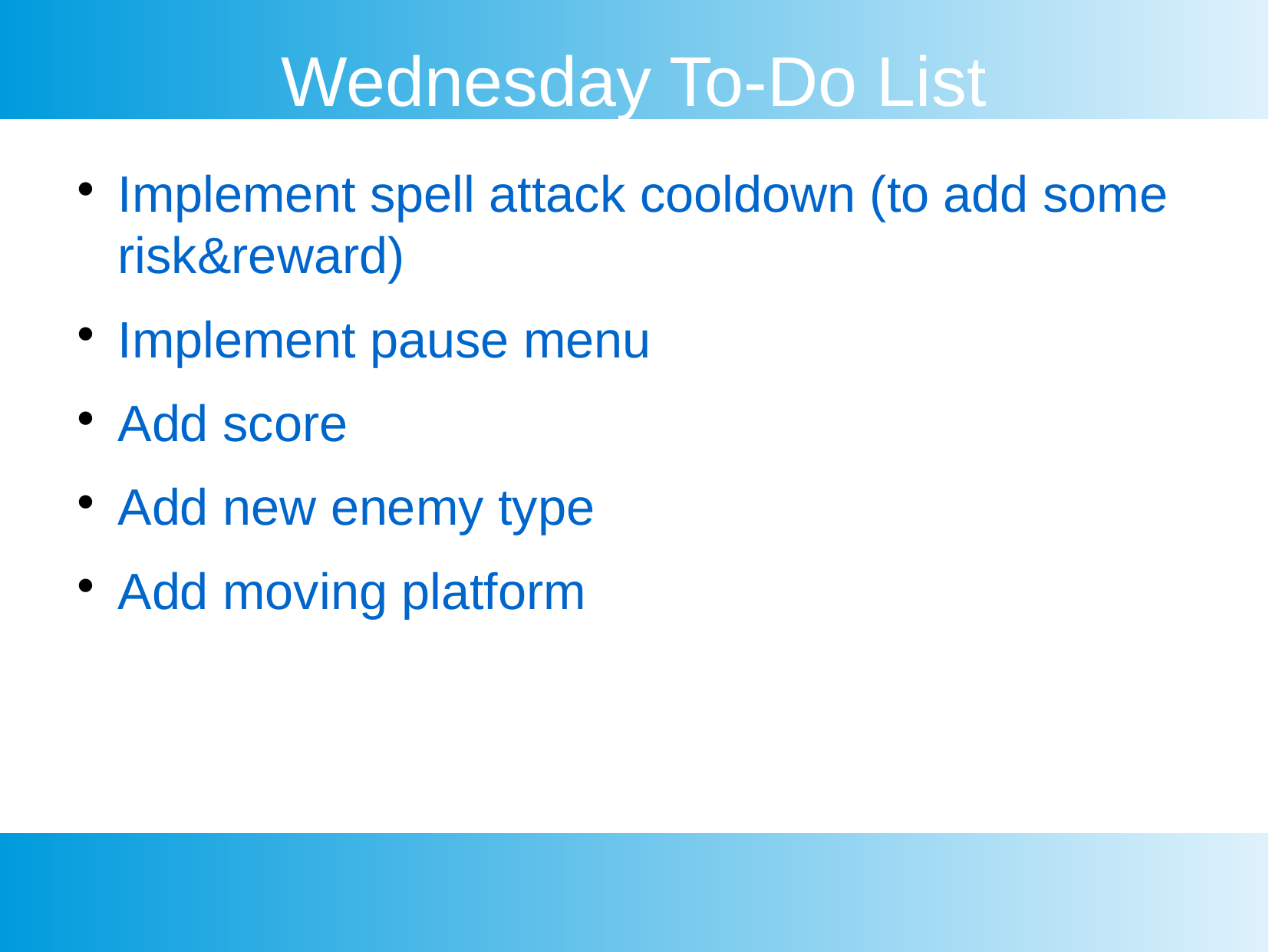

Wednesday To-Do List
Implement spell attack cooldown (to add some risk&reward)
Implement pause menu
Add score
Add new enemy type
Add moving platform